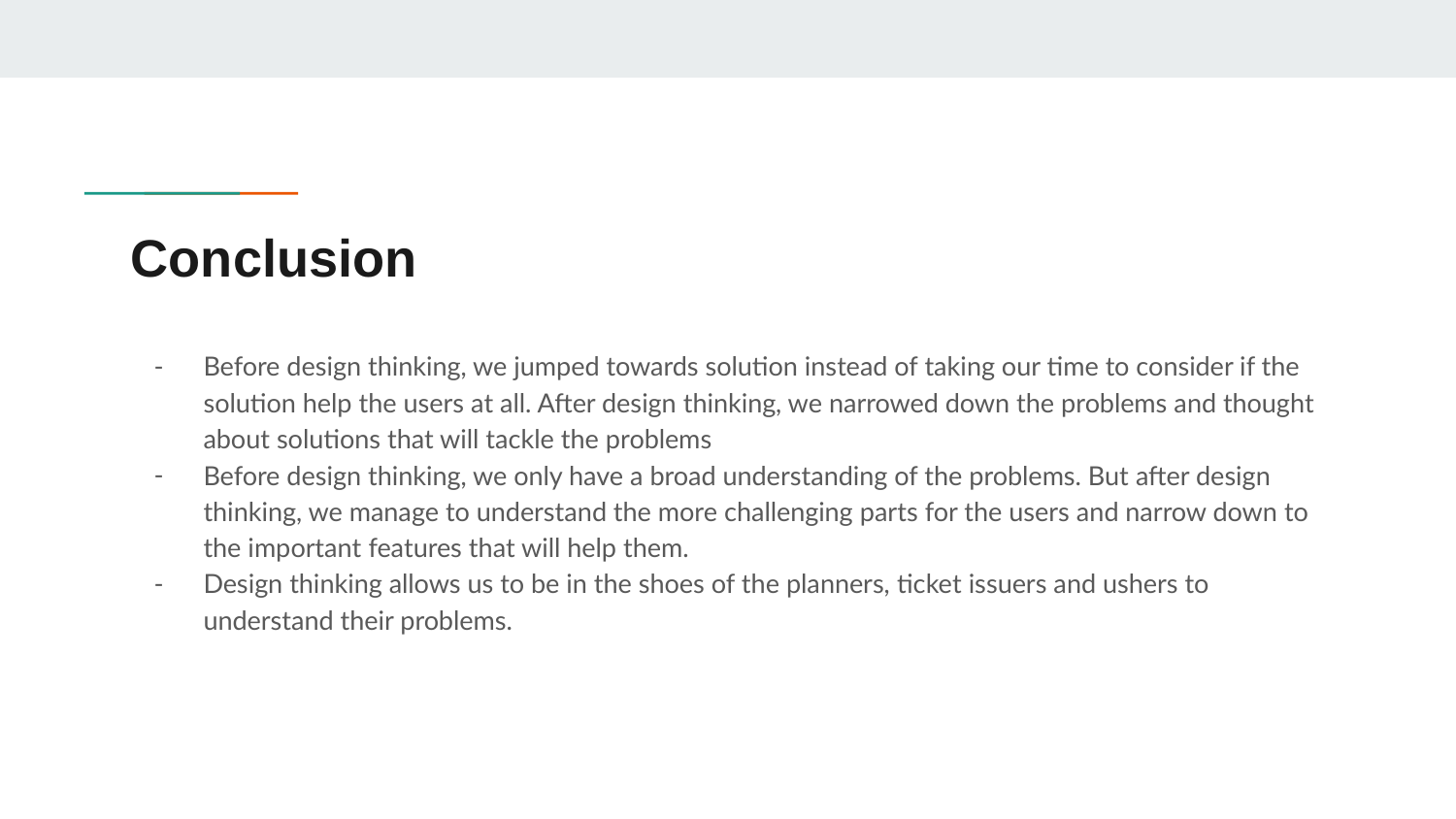

# Conclusion
Before design thinking, we jumped towards solution instead of taking our time to consider if the solution help the users at all. After design thinking, we narrowed down the problems and thought about solutions that will tackle the problems
Before design thinking, we only have a broad understanding of the problems. But after design thinking, we manage to understand the more challenging parts for the users and narrow down to the important features that will help them.
Design thinking allows us to be in the shoes of the planners, ticket issuers and ushers to understand their problems.